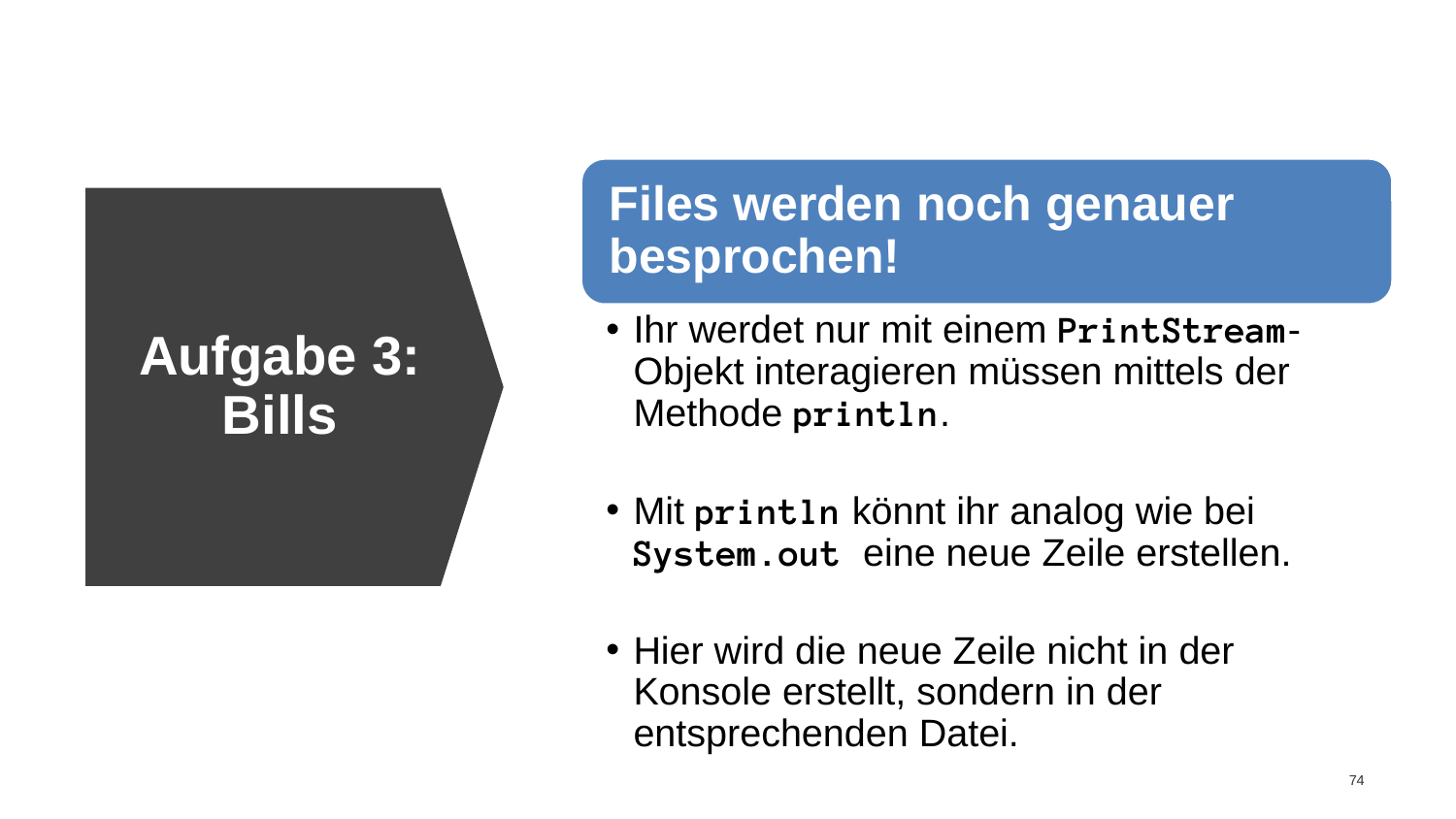

Files werden noch genauer besprochen!
Ihr werdet nur mit einem PrintStream-Objekt interagieren müssen mittels der Methode println.

Mit println könnt ihr analog wie bei System.out eine neue Zeile erstellen.

Hier wird die neue Zeile nicht in der Konsole erstellt, sondern in der entsprechenden Datei.

Aufgabe 3: Bills
74